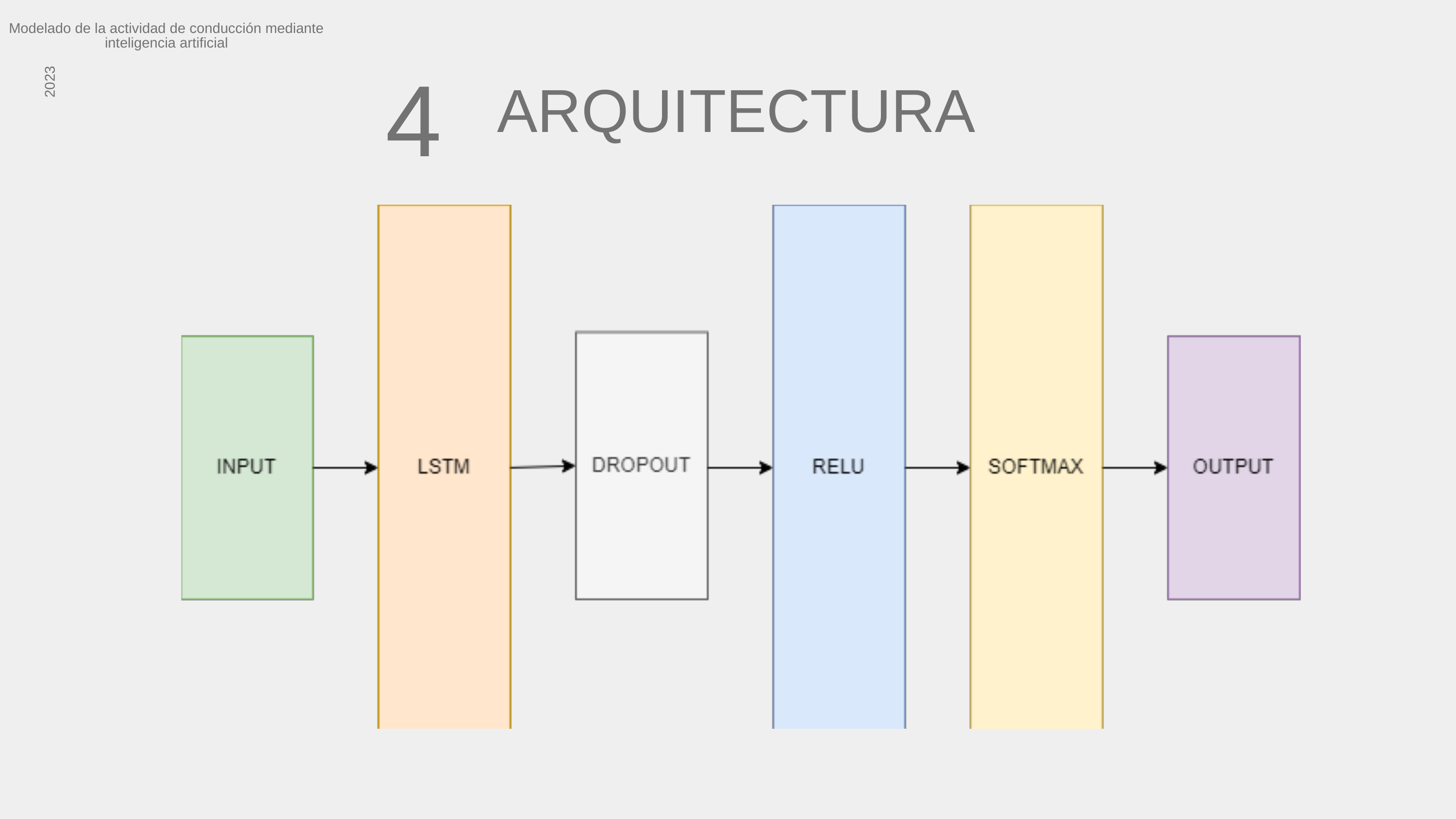

Modelado de la actividad de conducción mediante inteligencia artificial
4
2023
ARQUITECTURA